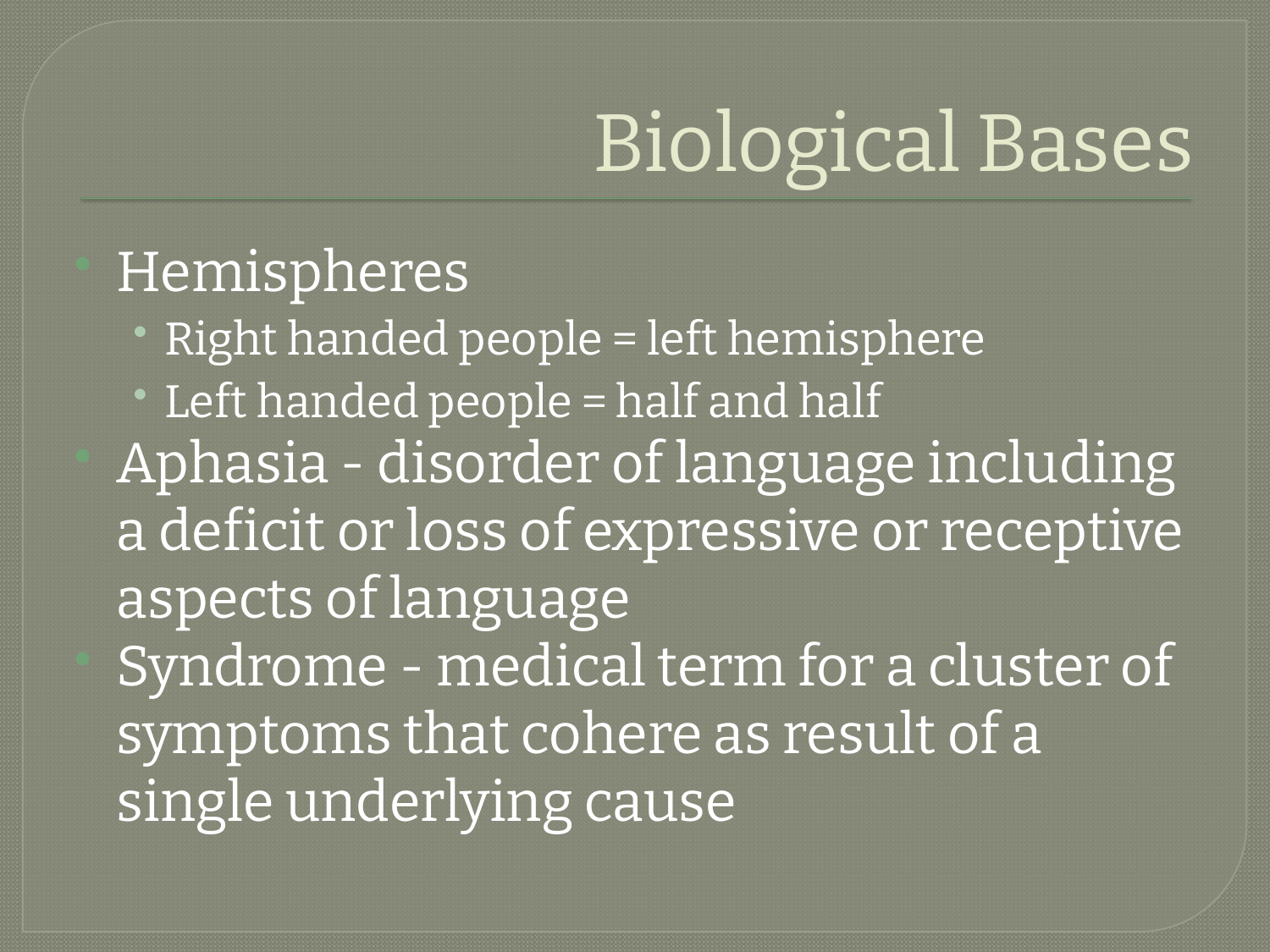

# Biological Bases
Hemispheres
Right handed people = left hemisphere
Left handed people = half and half
Aphasia - disorder of language including a deficit or loss of expressive or receptive aspects of language
Syndrome - medical term for a cluster of symptoms that cohere as result of a single underlying cause